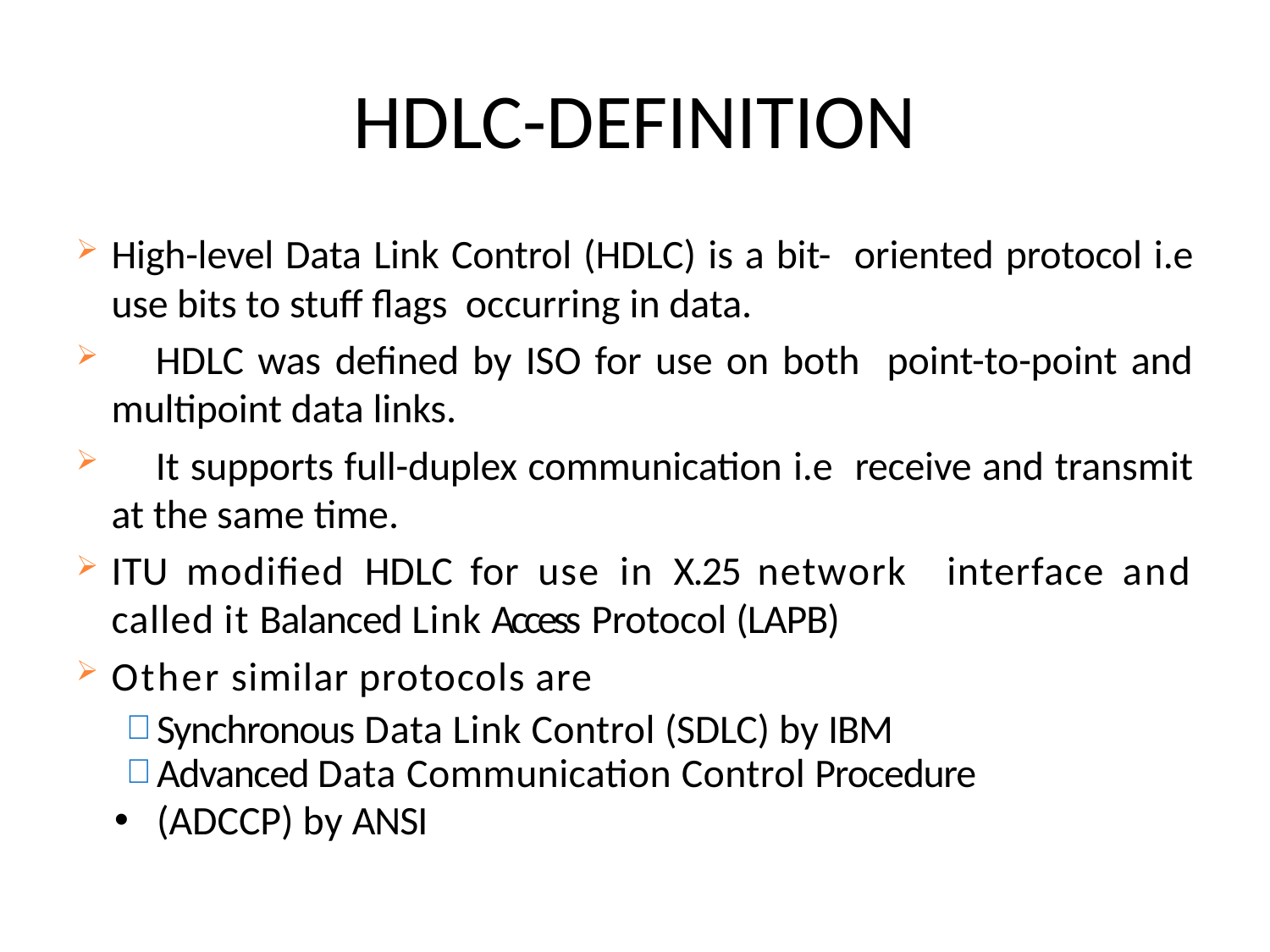

# HDLC-DEFINITION
High-level Data Link Control (HDLC) is a bit-  oriented protocol i.e use bits to stuff flags  occurring in data.
	HDLC was defined by ISO for use on both  point-to-point and multipoint data links.
	It supports full-duplex communication i.e  receive and transmit at the same time.
ITU modified HDLC for use in X.25 network  interface and called it Balanced Link Access  Protocol (LAPB)
Other similar protocols are
Synchronous Data Link Control (SDLC) by IBM
Advanced Data Communication Control Procedure
(ADCCP) by ANSI